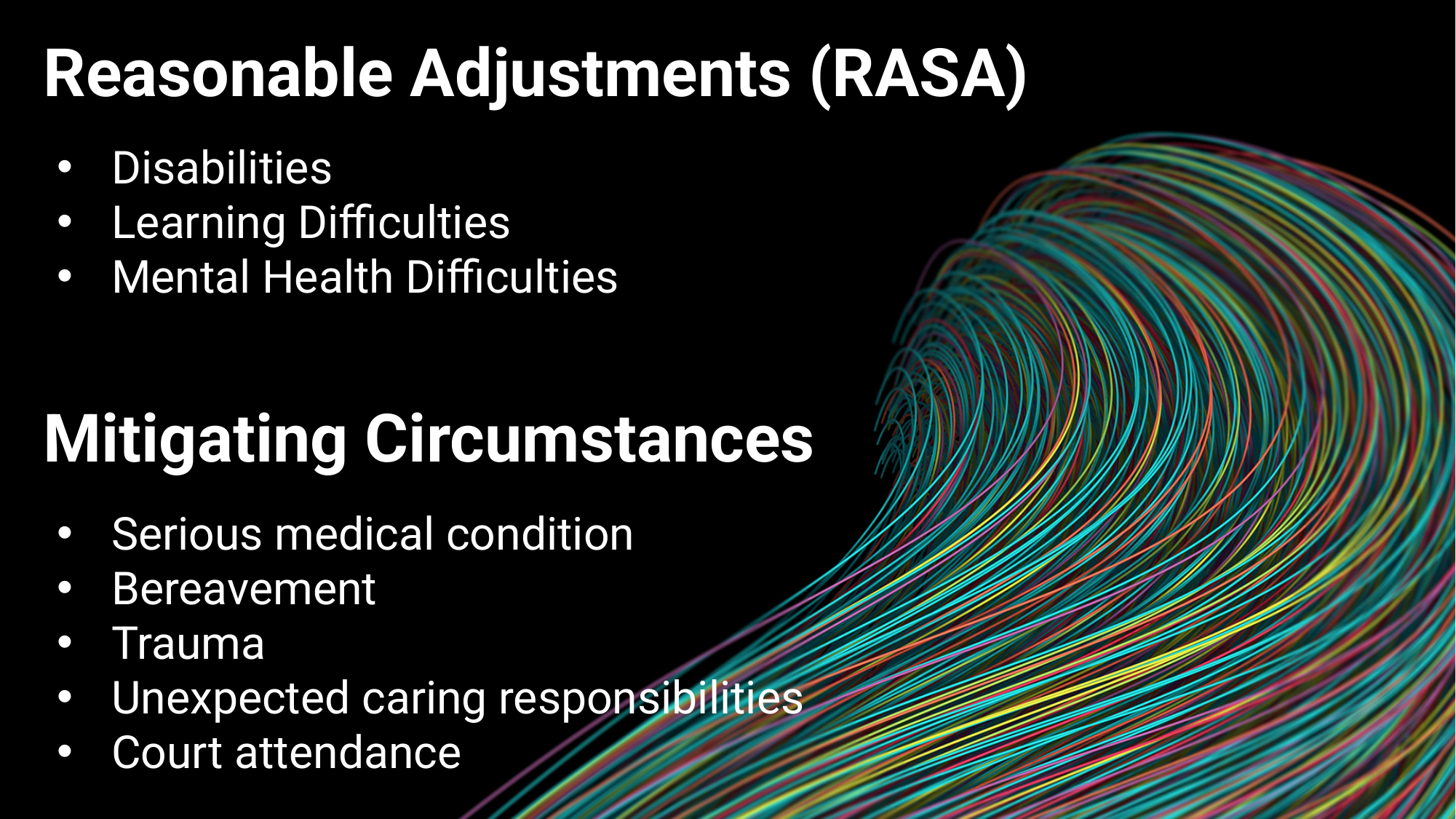

# Reasonable Adjustments (RASA)
Disabilities
Learning Difficulties
Mental Health Difficulties
Mitigating Circumstances
Serious medical condition
Bereavement
Trauma
Unexpected caring responsibilities
Court attendance